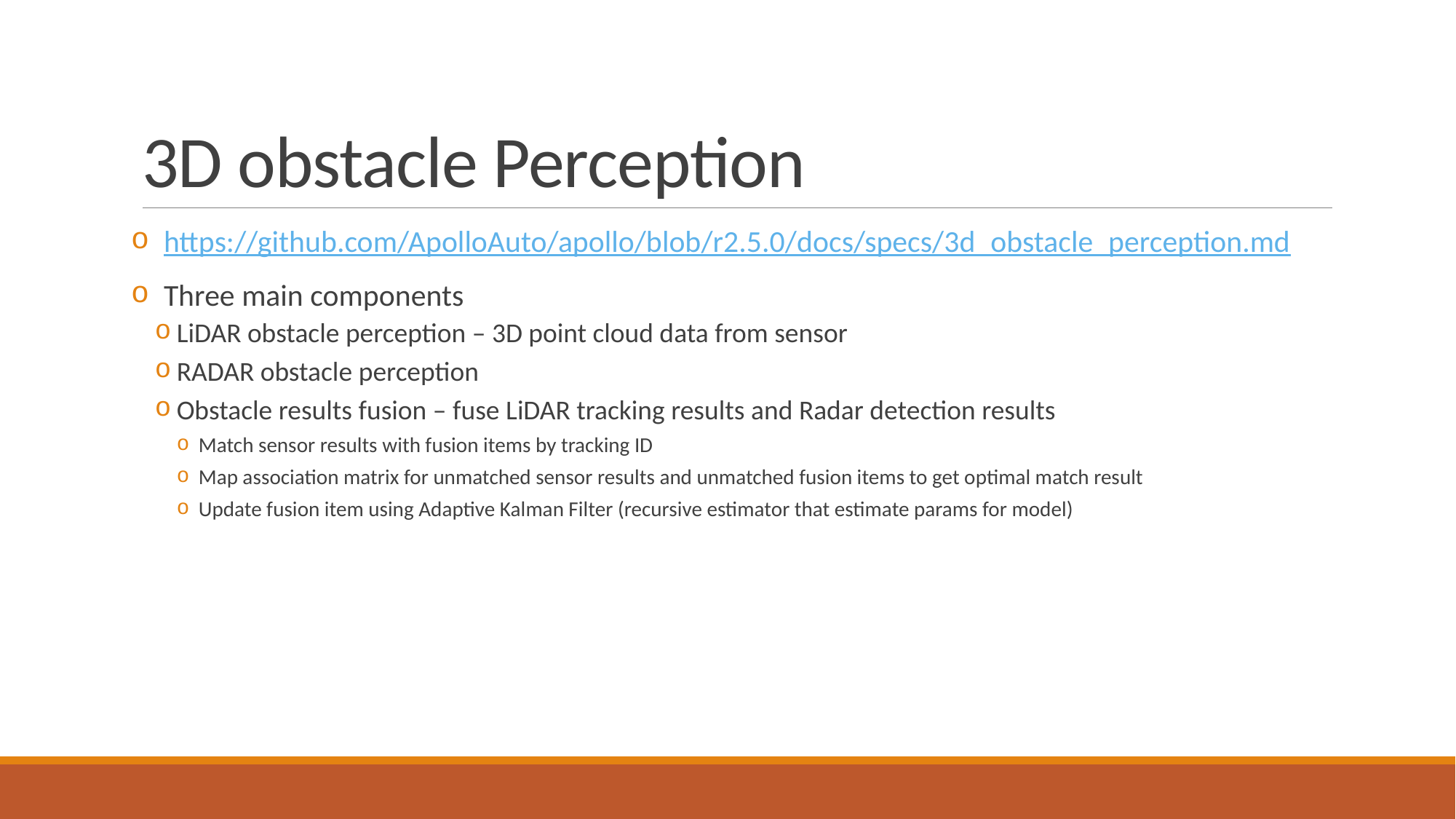

# 3D obstacle Perception
https://github.com/ApolloAuto/apollo/blob/r2.5.0/docs/specs/3d_obstacle_perception.md
Three main components
LiDAR obstacle perception – 3D point cloud data from sensor
RADAR obstacle perception
Obstacle results fusion – fuse LiDAR tracking results and Radar detection results
Match sensor results with fusion items by tracking ID
Map association matrix for unmatched sensor results and unmatched fusion items to get optimal match result
Update fusion item using Adaptive Kalman Filter (recursive estimator that estimate params for model)